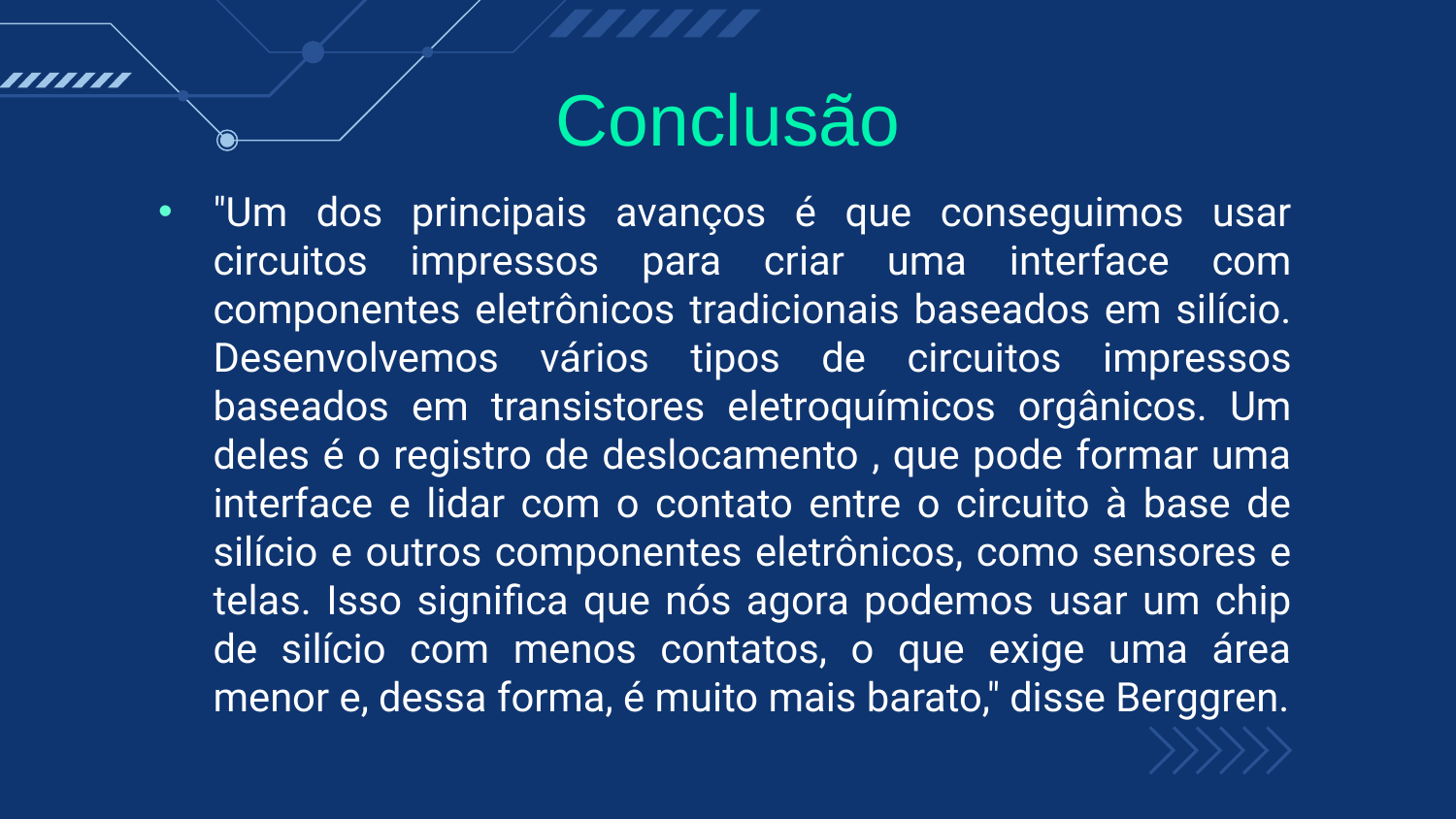

# Conclusão
"Um dos principais avanços é que conseguimos usar circuitos impressos para criar uma interface com componentes eletrônicos tradicionais baseados em silício. Desenvolvemos vários tipos de circuitos impressos baseados em transistores eletroquímicos orgânicos. Um deles é o registro de deslocamento , que pode formar uma interface e lidar com o contato entre o circuito à base de silício e outros componentes eletrônicos, como sensores e telas. Isso significa que nós agora podemos usar um chip de silício com menos contatos, o que exige uma área menor e, dessa forma, é muito mais barato," disse Berggren.